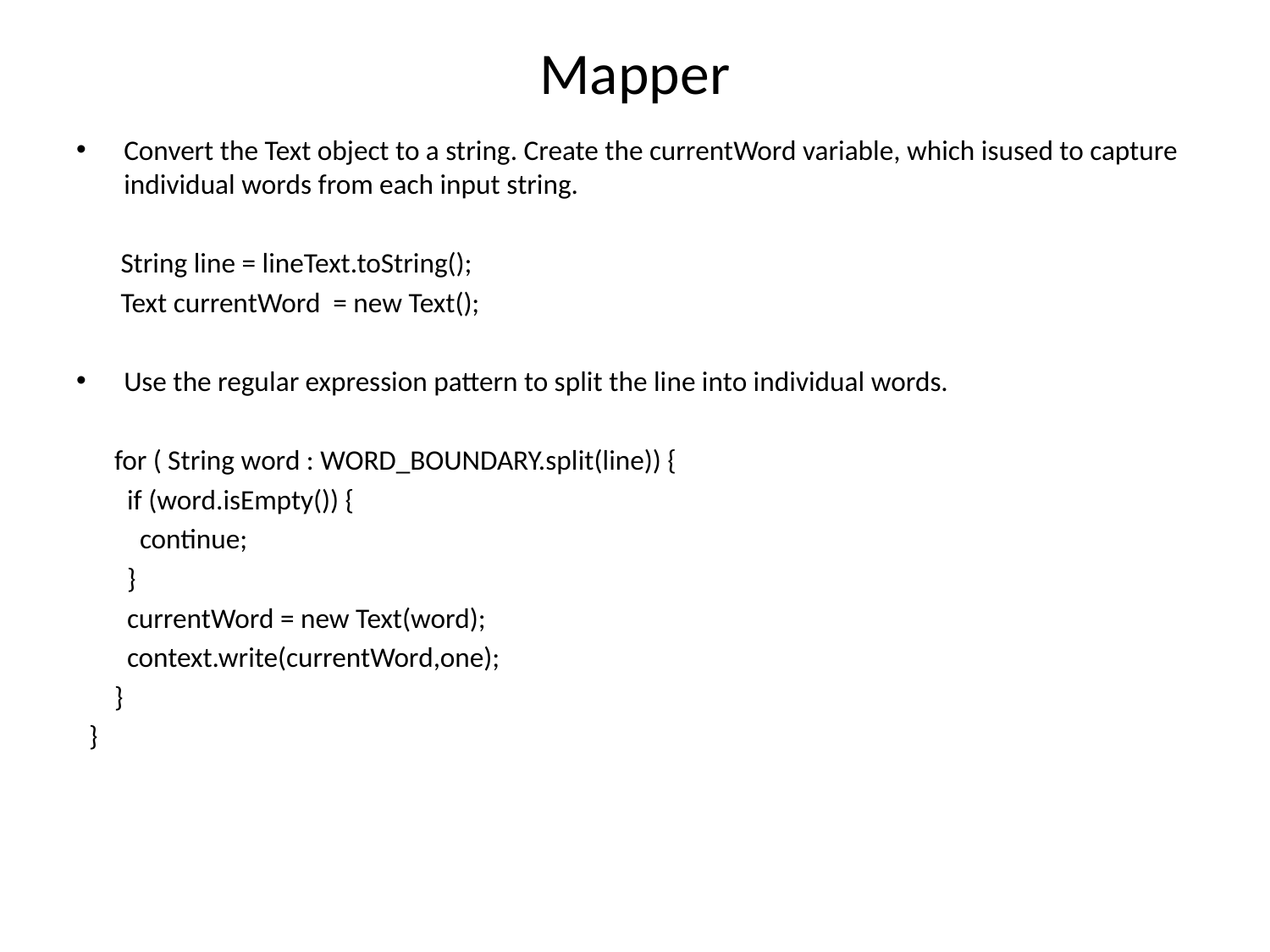

# Mapper
Convert the Text object to a string. Create the currentWord variable, which isused to capture individual words from each input string.

       String line = lineText.toString();
       Text currentWord  = new Text();

Use the regular expression pattern to split the line into individual words.

      for ( String word : WORD_BOUNDARY.split(line)) {
        if (word.isEmpty()) {
          continue;
        }
        currentWord = new Text(word);
        context.write(currentWord,one);
      }
  }